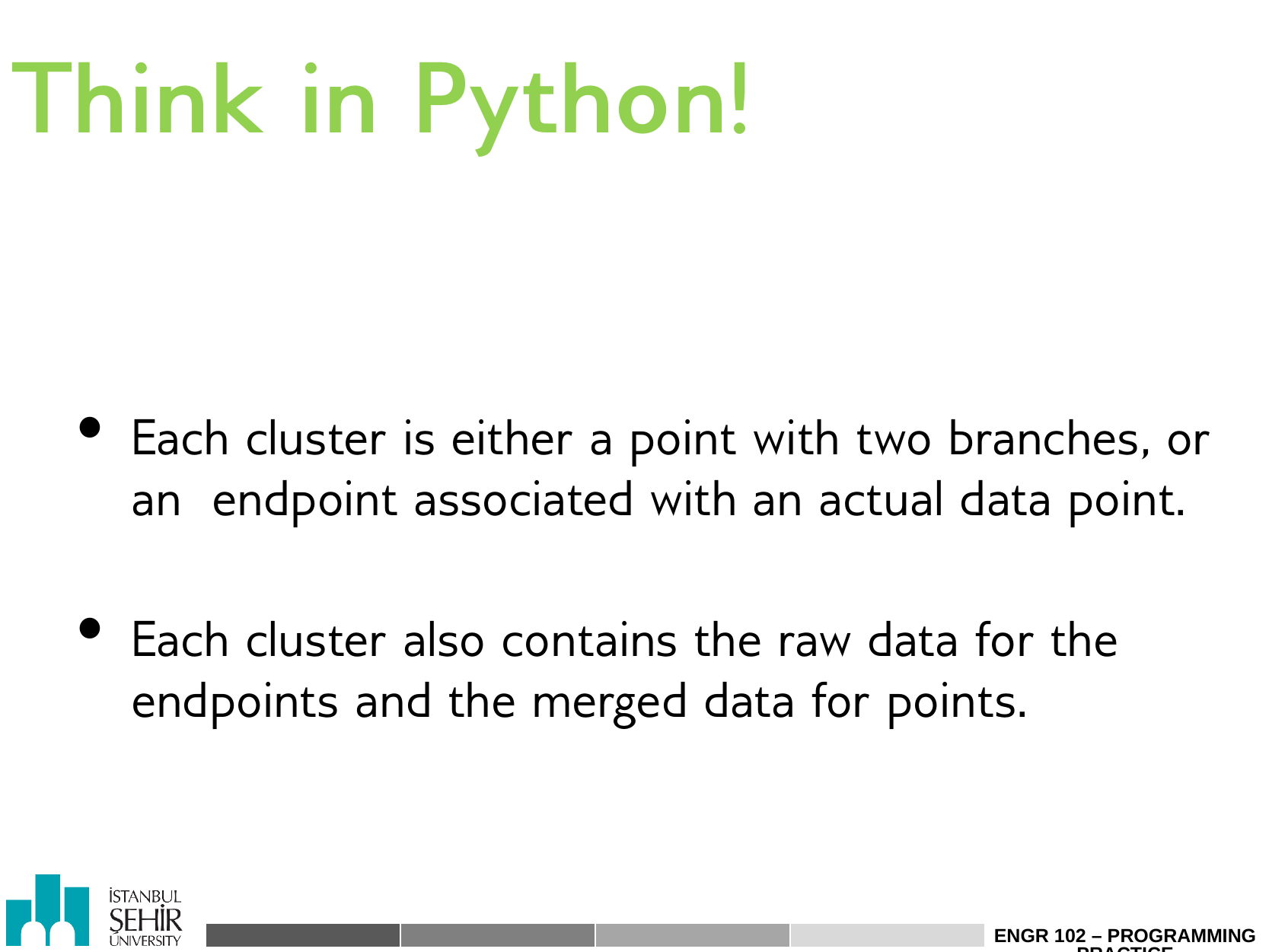

# Think in Python!
Each cluster is either a point with two branches, or an  endpoint associated with an actual data point.

Each cluster also contains the raw data for the endpoints and the merged data for points.